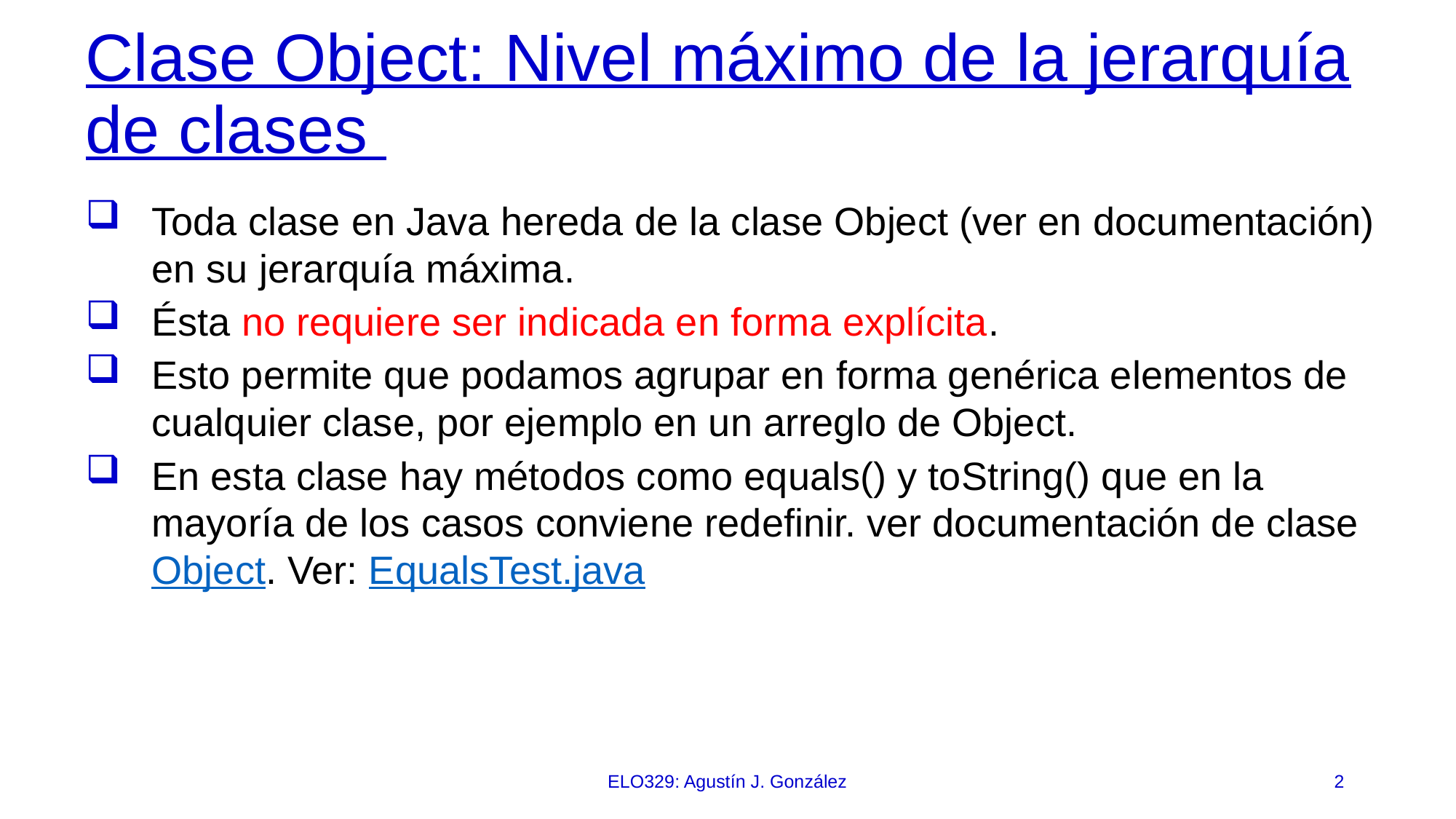

# Clase Object: Nivel máximo de la jerarquía de clases
Toda clase en Java hereda de la clase Object (ver en documentación) en su jerarquía máxima.
Ésta no requiere ser indicada en forma explícita.
Esto permite que podamos agrupar en forma genérica elementos de cualquier clase, por ejemplo en un arreglo de Object.
En esta clase hay métodos como equals() y toString() que en la mayoría de los casos conviene redefinir. ver documentación de clase Object. Ver: EqualsTest.java
ELO329: Agustín J. González
2